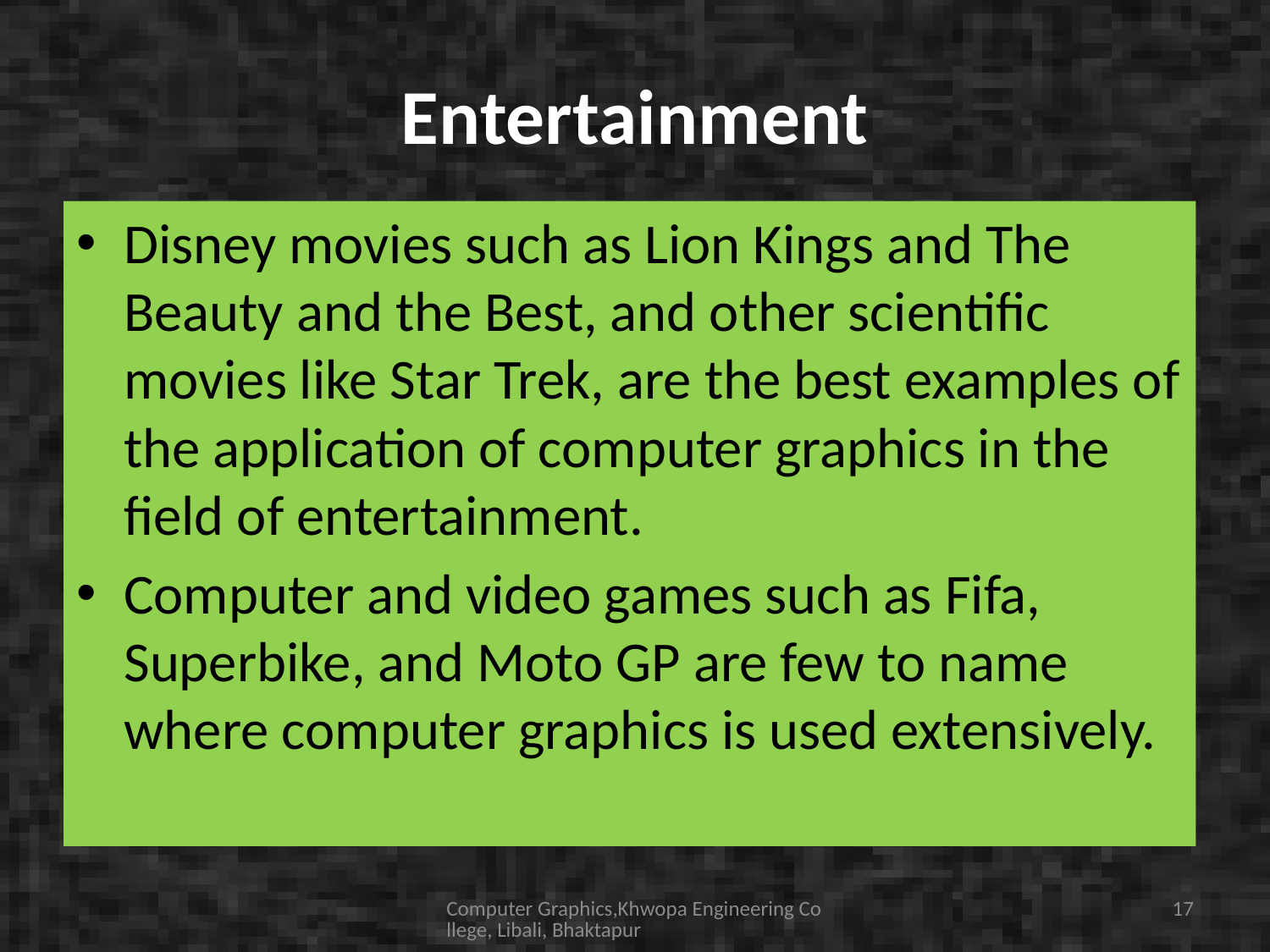

# Entertainment
Disney movies such as Lion Kings and The Beauty and the Best, and other scientific movies like Star Trek, are the best examples of the application of computer graphics in the field of entertainment.
Computer and video games such as Fifa, Superbike, and Moto GP are few to name where computer graphics is used extensively.
Computer Graphics,Khwopa Engineering College, Libali, Bhaktapur
17